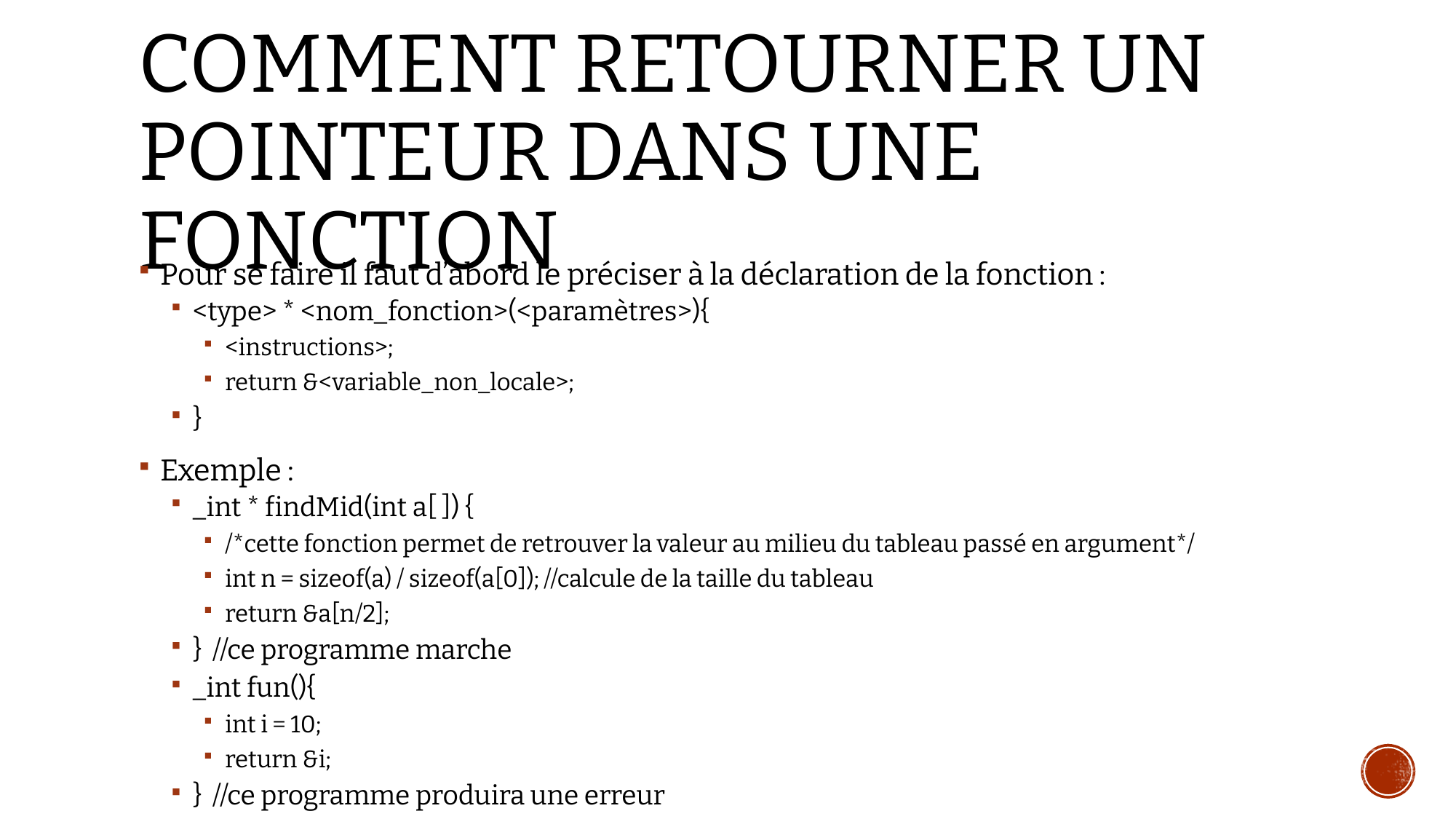

# Comment retourner un pointeur dans une fonction
Pour se faire il faut d’abord le préciser à la déclaration de la fonction :
<type> * <nom_fonction>(<paramètres>){
<instructions>;
return &<variable_non_locale>;
}
Exemple :
_int * findMid(int a[ ]) {
/*cette fonction permet de retrouver la valeur au milieu du tableau passé en argument*/
int n = sizeof(a) / sizeof(a[0]); //calcule de la taille du tableau
return &a[n/2];
}  //ce programme marche
_int fun(){
int i = 10;
return &i;
}  //ce programme produira une erreur